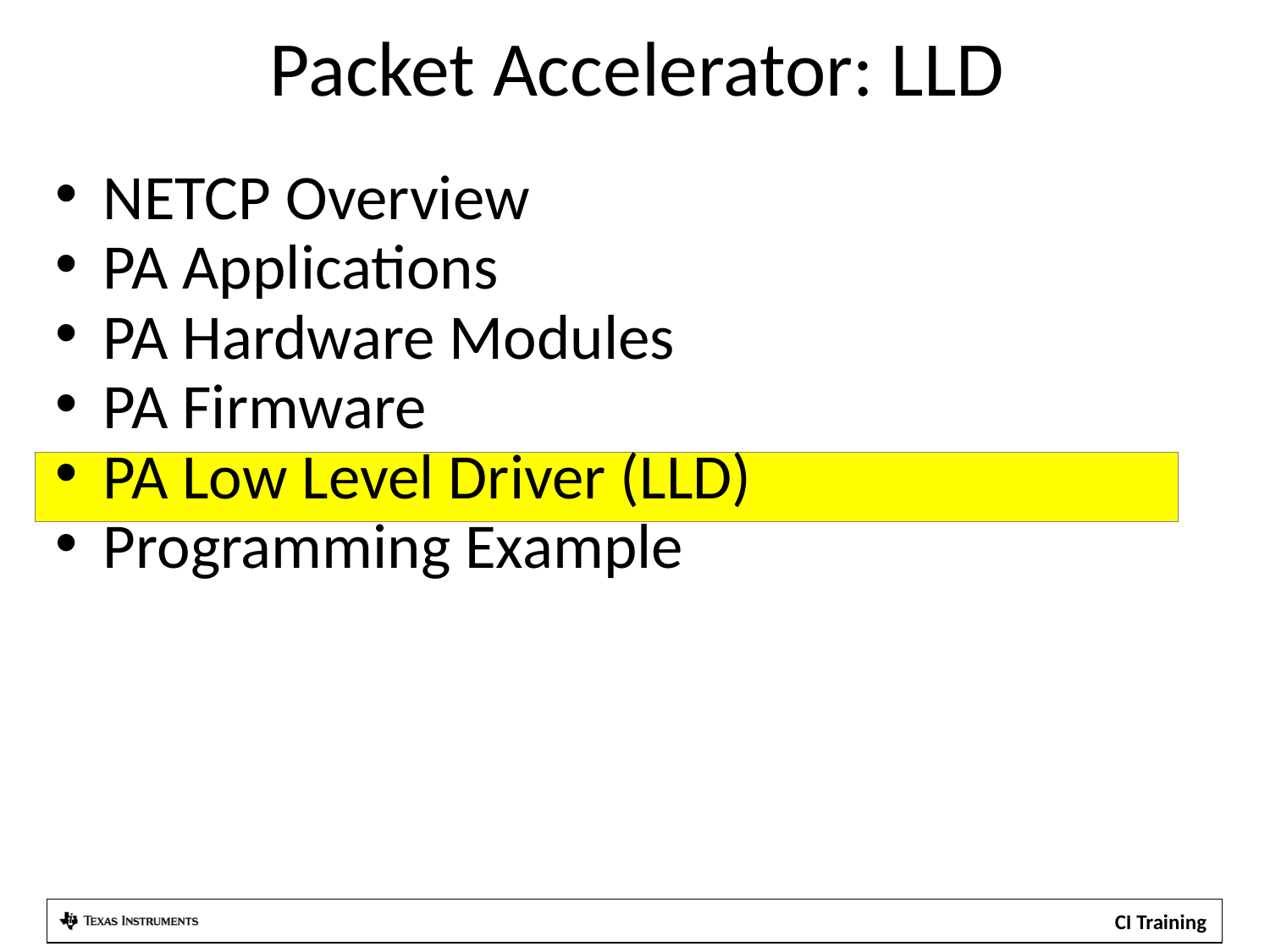

Packet Accelerator: LLD
NETCP Overview
PA Applications
PA Hardware Modules
PA Firmware
PA Low Level Driver (LLD)
Programming Example